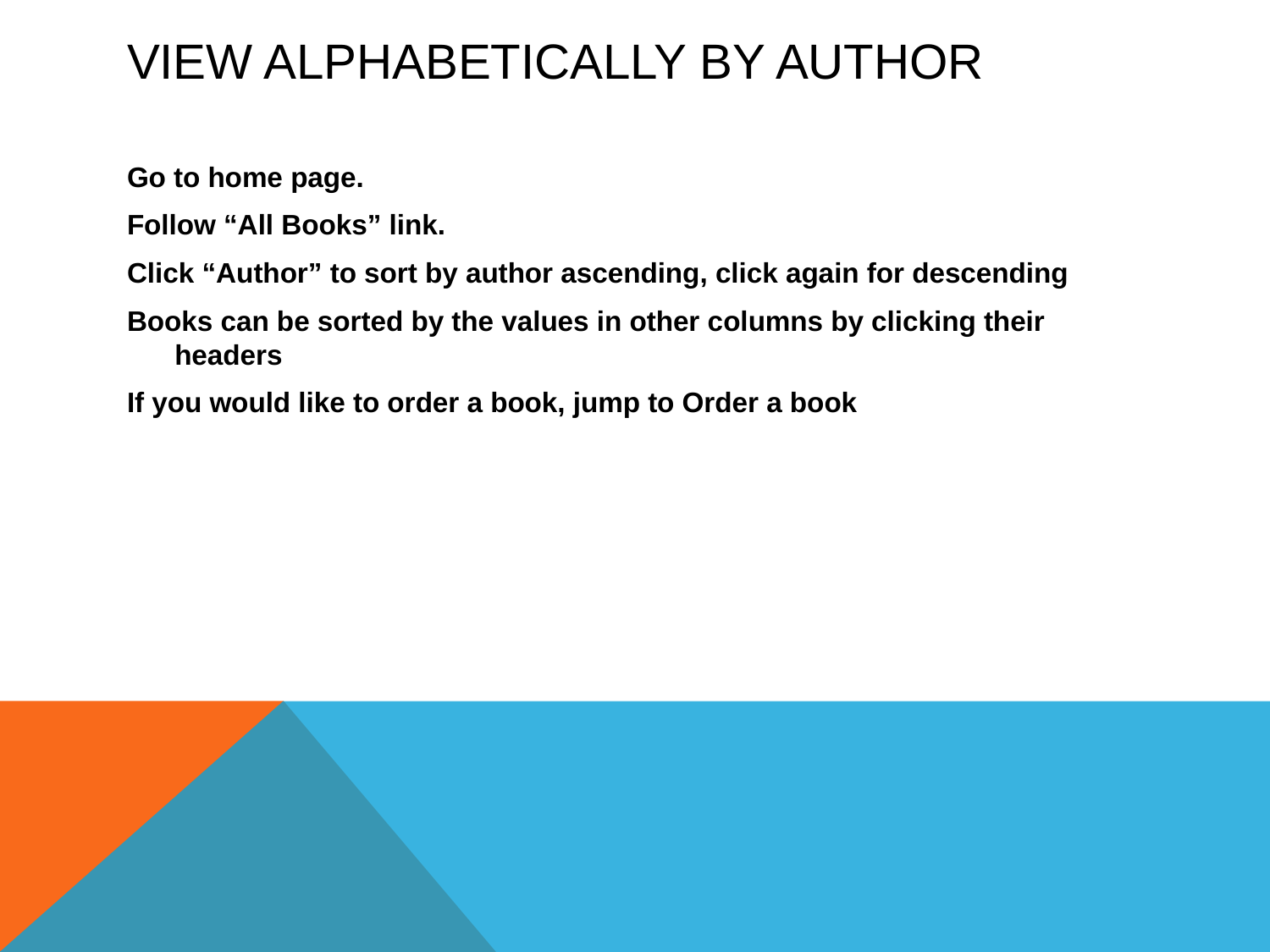

# View Alphabetically by Author
Go to home page.
Follow “All Books” link.
Click “Author” to sort by author ascending, click again for descending
Books can be sorted by the values in other columns by clicking their headers
If you would like to order a book, jump to Order a book